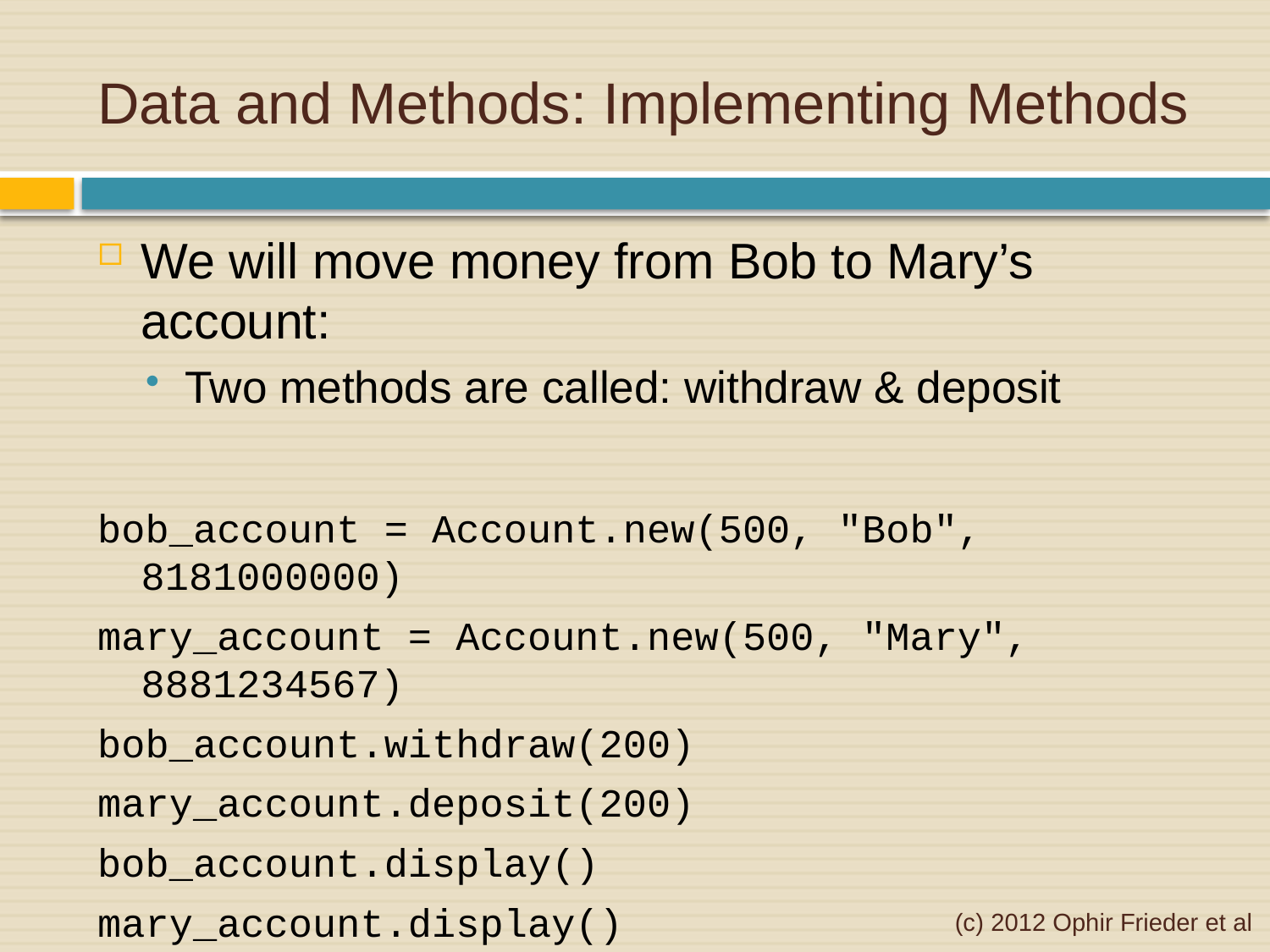

# Data and Methods: Implementing Methods
We will move money from Bob to Mary’s account:
Two methods are called: withdraw & deposit

bob_account = Account.new(500, "Bob", 8181000000)
mary_account = Account.new(500, "Mary", 8881234567)
bob_account.withdraw(200)
mary_account.deposit(200)
bob_account.display()
mary_account.display()

(c) 2012 Ophir Frieder et al